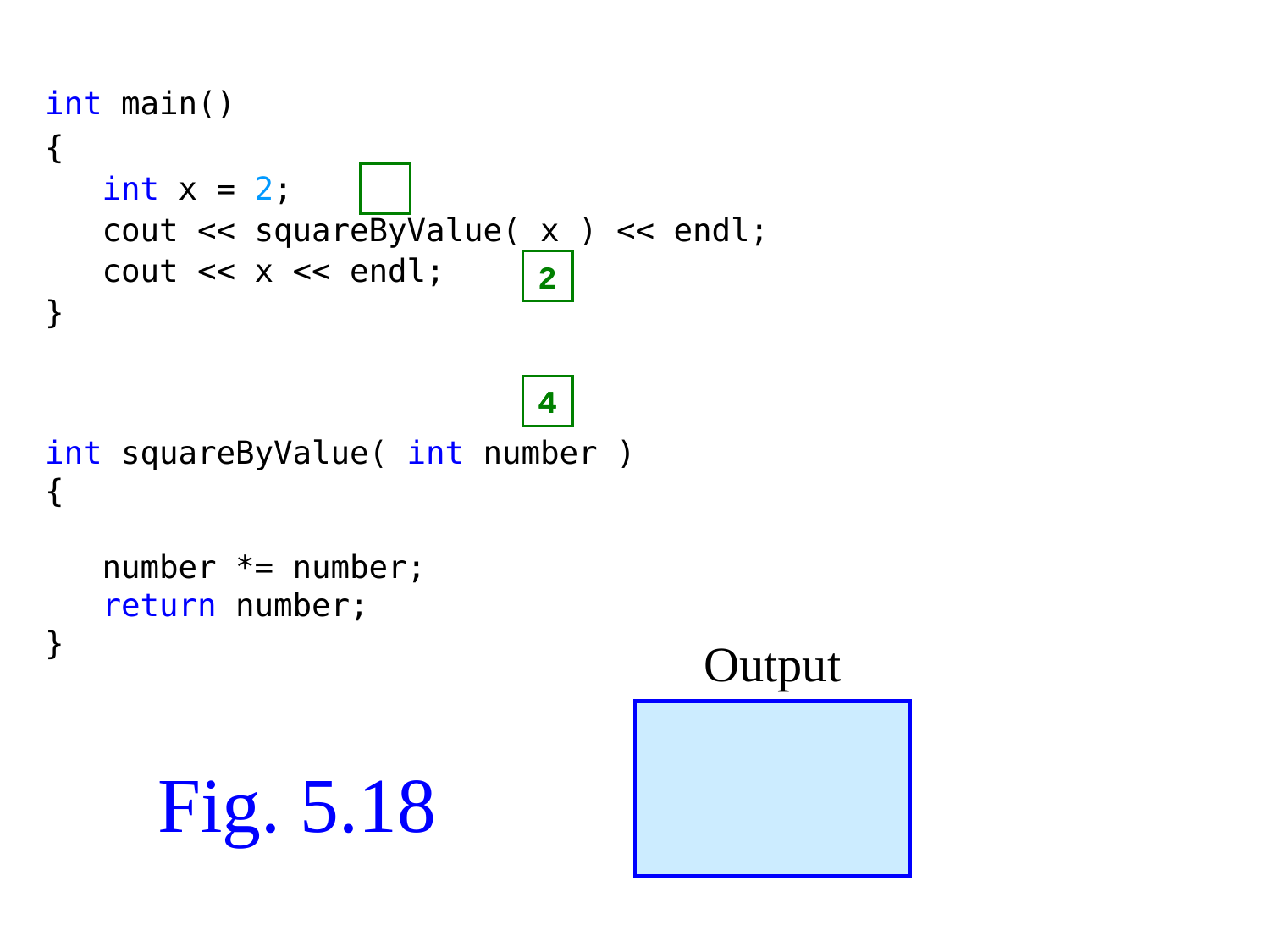

int main()
{
   int x = 2;
   cout << squareByValue( x ) << endl;
   cout << x << endl;
}

2
4
4
int squareByValue( int number )
{
   number *= number;
   return number;
}
Output

# Fig. 5.18